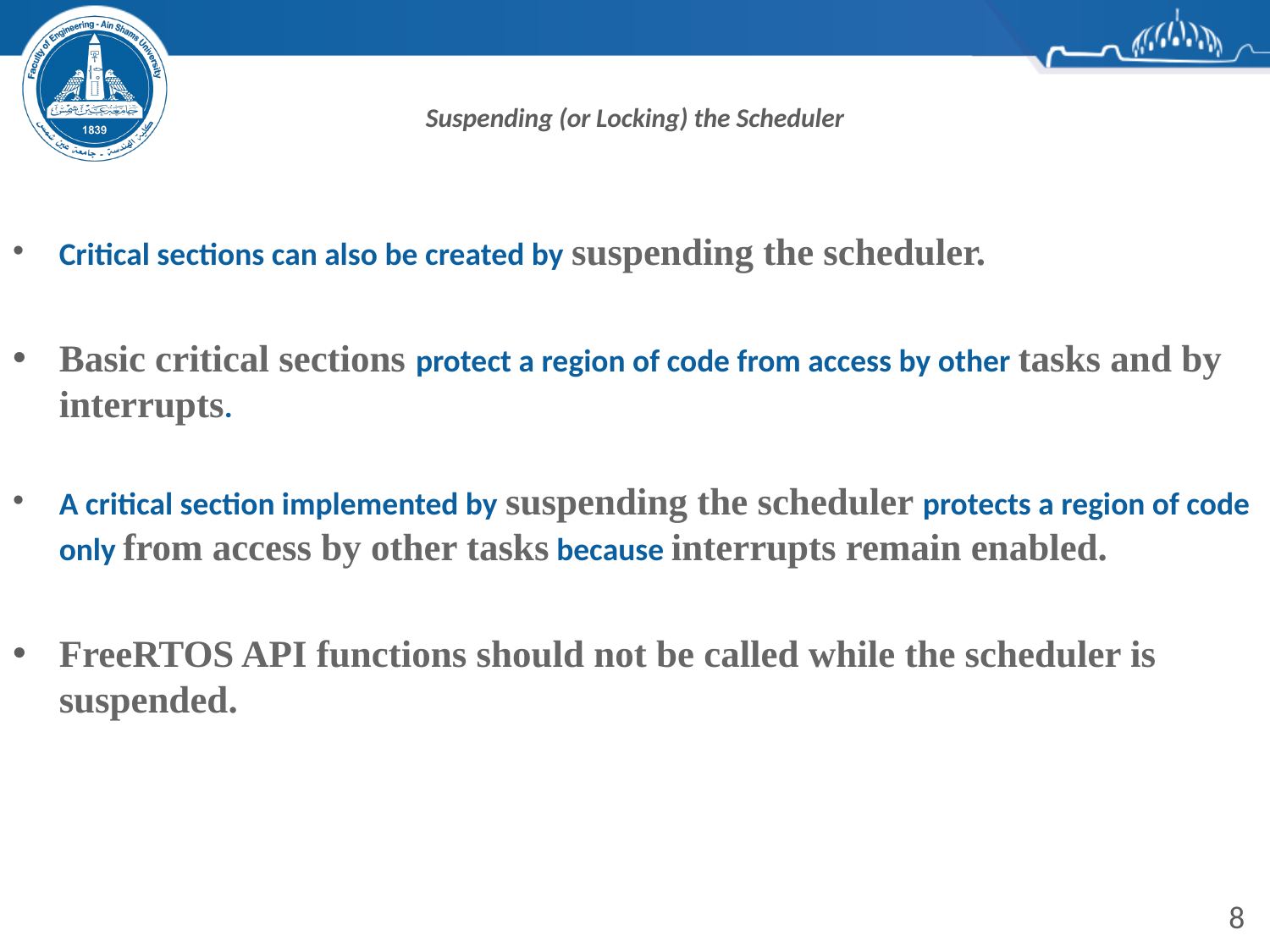

# Suspending (or Locking) the Scheduler
Critical sections can also be created by suspending the scheduler.

Basic critical sections protect a region of code from access by other tasks and by interrupts.

A critical section implemented by suspending the scheduler protects a region of code only from access by other tasks because interrupts remain enabled.

FreeRTOS API functions should not be called while the scheduler is suspended.